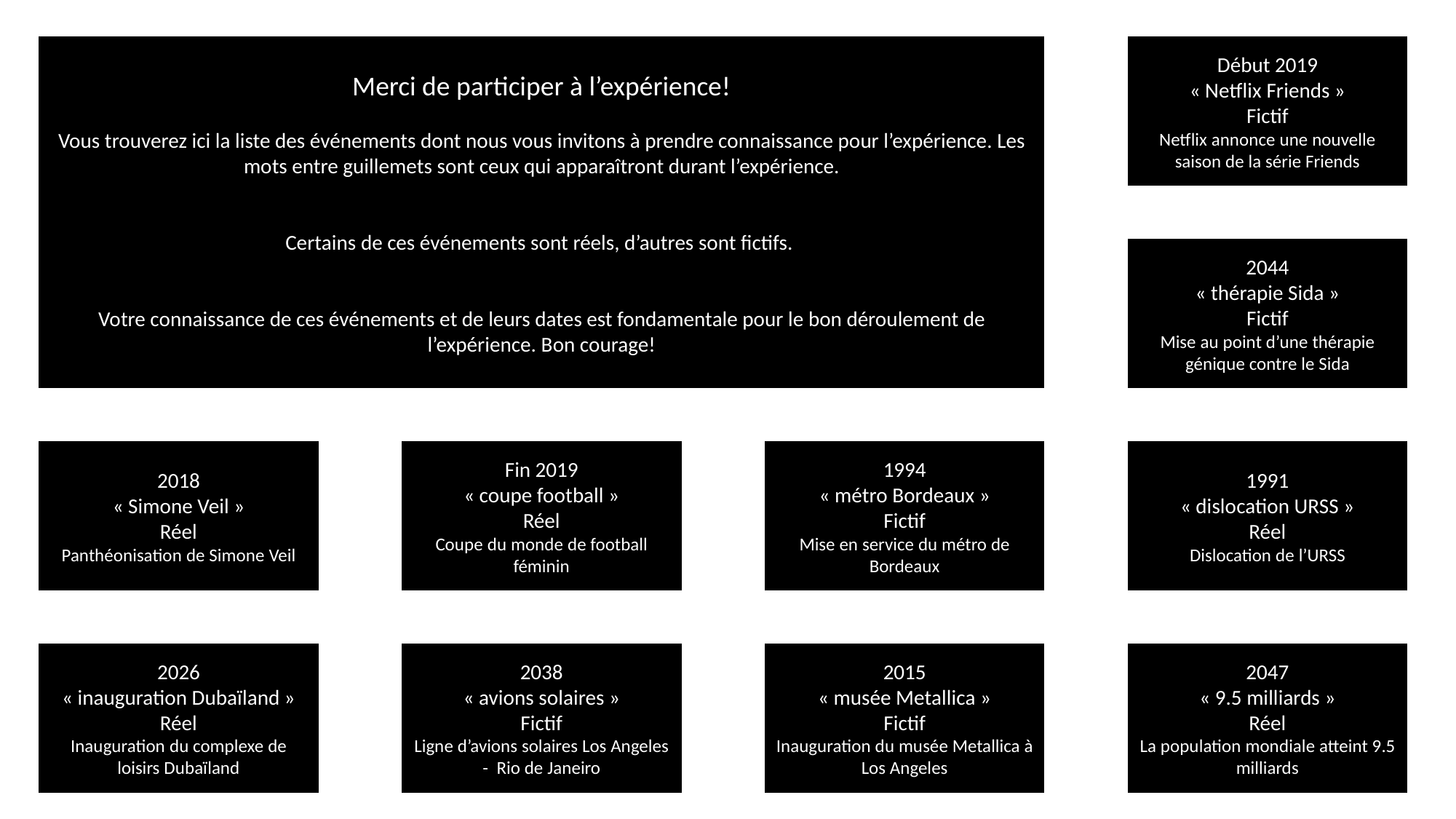

Merci de participer à l’expérience!

Vous trouverez ici la liste des événements dont nous vous invitons à prendre connaissance pour l’expérience. Les mots entre guillemets sont ceux qui apparaîtront durant l’expérience.

Certains de ces événements sont réels, d’autres sont fictifs.

Votre connaissance de ces événements et de leurs dates est fondamentale pour le bon déroulement de l’expérience. Bon courage!
Début 2019
« Netflix Friends »
Fictif
Netflix annonce une nouvelle saison de la série Friends
2044
« thérapie Sida »
Fictif
Mise au point d’une thérapie génique contre le Sida
1994
« métro Bordeaux »
Fictif
Mise en service du métro de Bordeaux
1991
« dislocation URSS »
Réel
Dislocation de l’URSS
2018
« Simone Veil »
Réel
Panthéonisation de Simone Veil
Fin 2019
« coupe football »
Réel
Coupe du monde de football féminin
2026
« inauguration Dubaïland »
Réel
Inauguration du complexe de loisirs Dubaïland
2038
« avions solaires »
Fictif
Ligne d’avions solaires Los Angeles -  Rio de Janeiro
2015
« musée Metallica »
Fictif
Inauguration du musée Metallica à Los Angeles
2047
« 9.5 milliards »
Réel
La population mondiale atteint 9.5 milliards